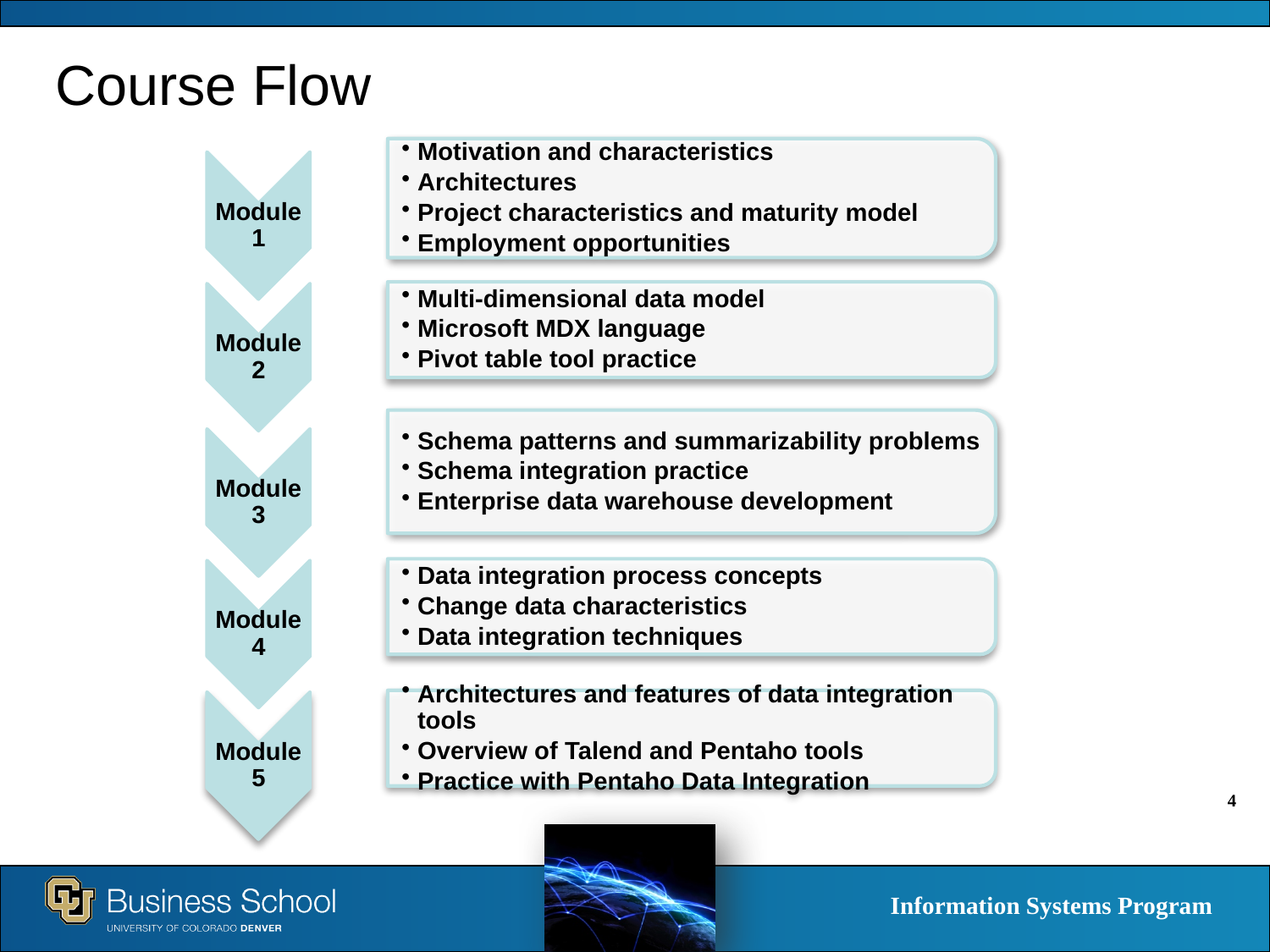

# Course Flow
Module 1
Motivation and characteristics
Architectures
Project characteristics and maturity model
Employment opportunities
Module 2
Multi-dimensional data model
Microsoft MDX language
Pivot table tool practice
Module 3
Schema patterns and summarizability problems
Schema integration practice
Enterprise data warehouse development
Module 4
Data integration process concepts
Change data characteristics
Data integration techniques
Module 5
Architectures and features of data integration tools
Overview of Talend and Pentaho tools
Practice with Pentaho Data Integration